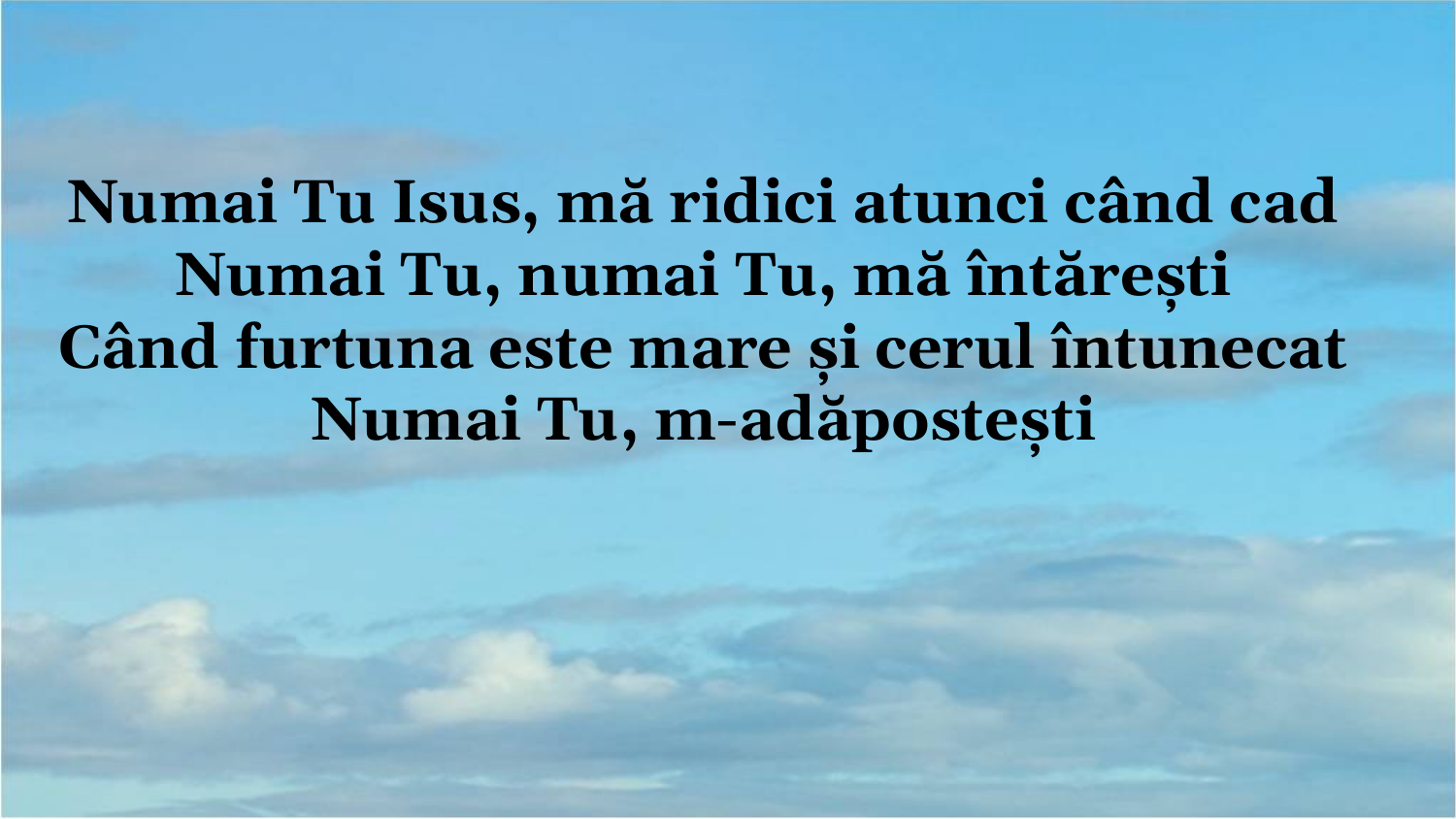

Numai Tu Isus, mă ridici atunci când cad
Numai Tu, numai Tu, mă întărești
Când furtuna este mare și cerul întunecat
Numai Tu, m-adăpostești